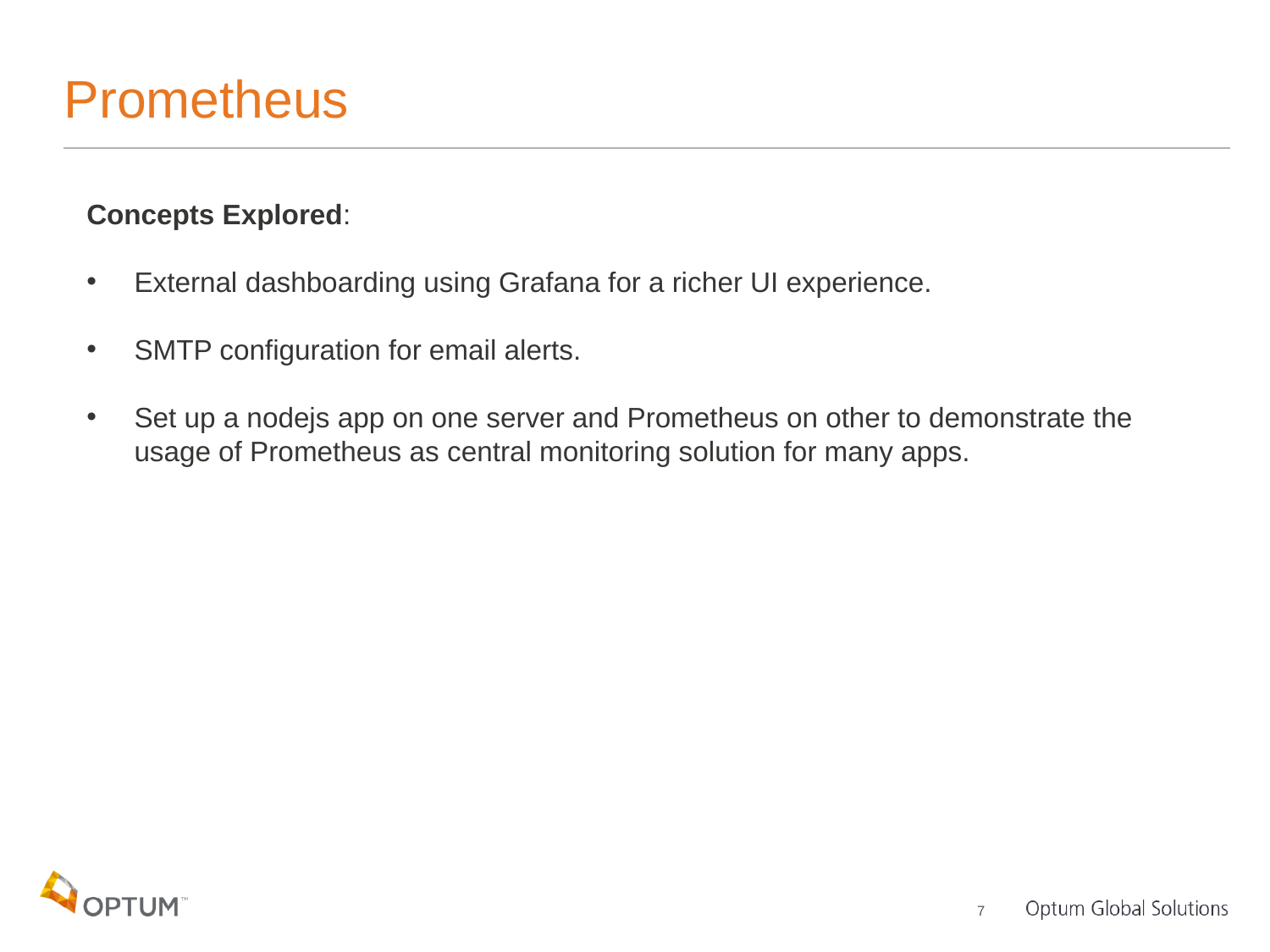

# Prometheus
Concepts Explored:

External dashboarding using Grafana for a richer UI experience.

SMTP configuration for email alerts.

Set up a nodejs app on one server and Prometheus on other to demonstrate the usage of Prometheus as central monitoring solution for many apps.

7